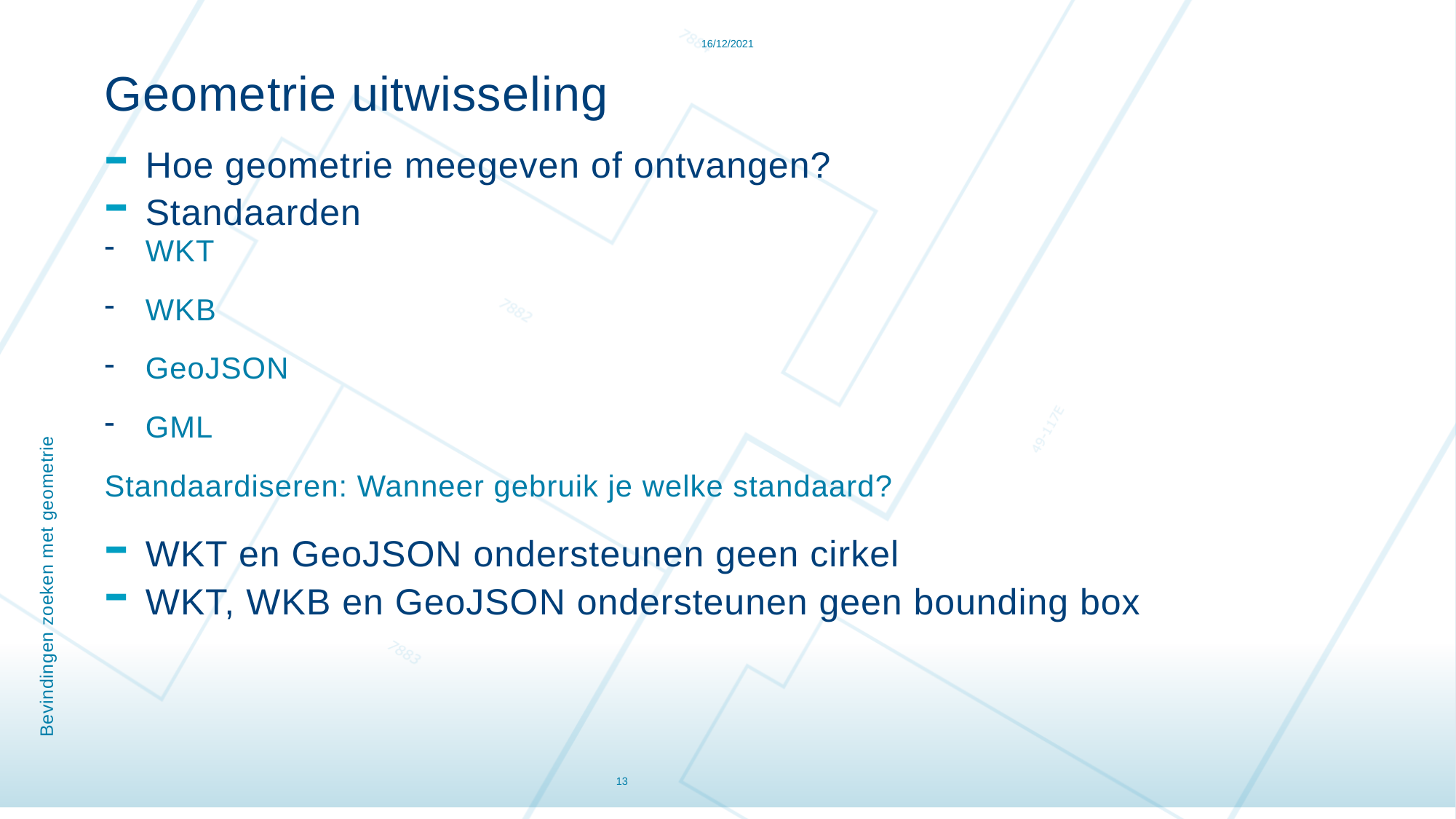

16/12/2021
Geometrie uitwisseling
Hoe geometrie meegeven of ontvangen?
Standaarden
WKT
WKB
GeoJSON
GML
Standaardiseren: Wanneer gebruik je welke standaard?
WKT en GeoJSON ondersteunen geen cirkel
WKT, WKB en GeoJSON ondersteunen geen bounding box

# Bevindingen zoeken met geometrie

13